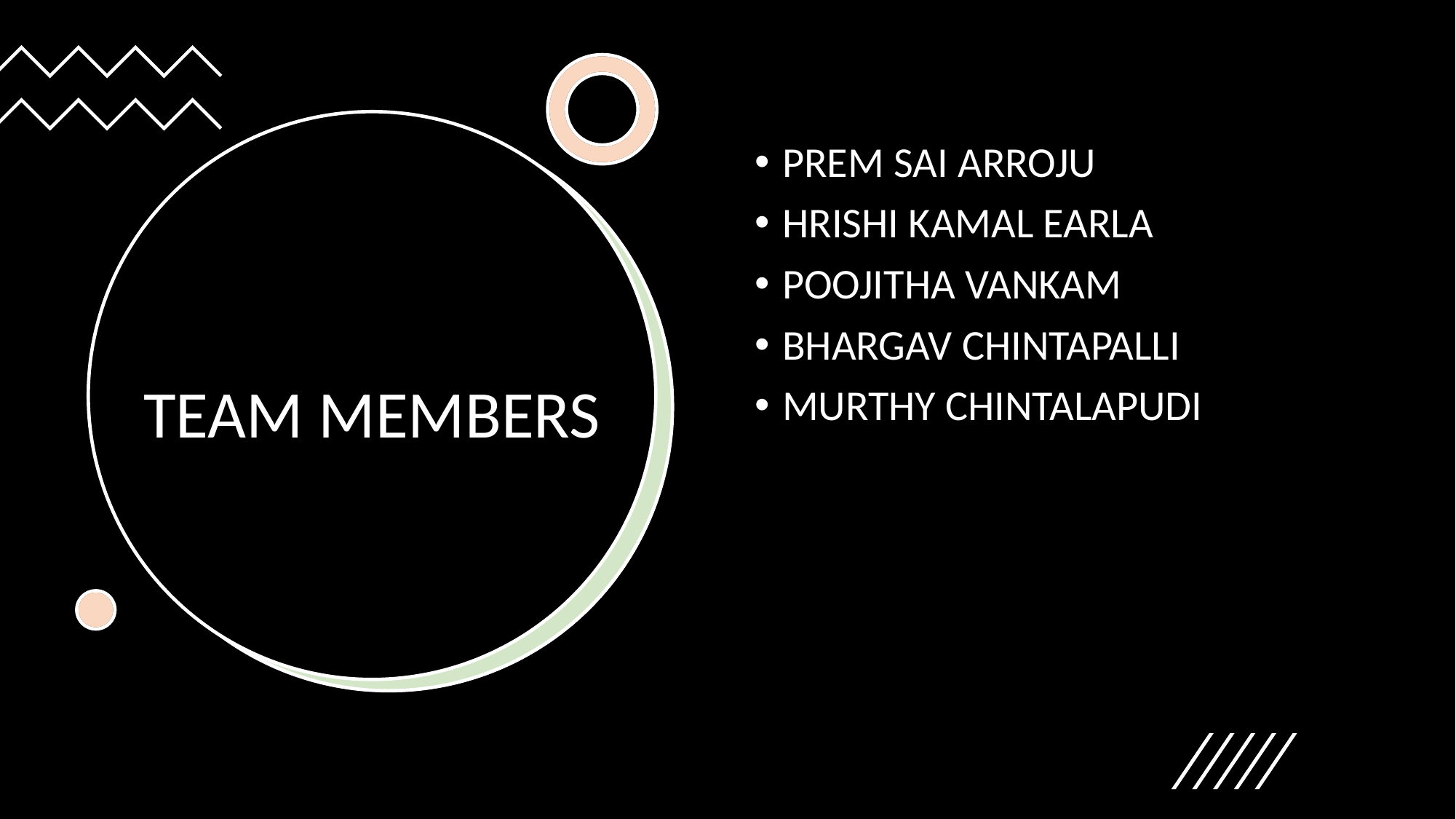

PREM SAI ARROJU
HRISHI KAMAL EARLA
POOJITHA VANKAM
BHARGAV CHINTAPALLI
MURTHY CHINTALAPUDI

# TEAM MEMBERS